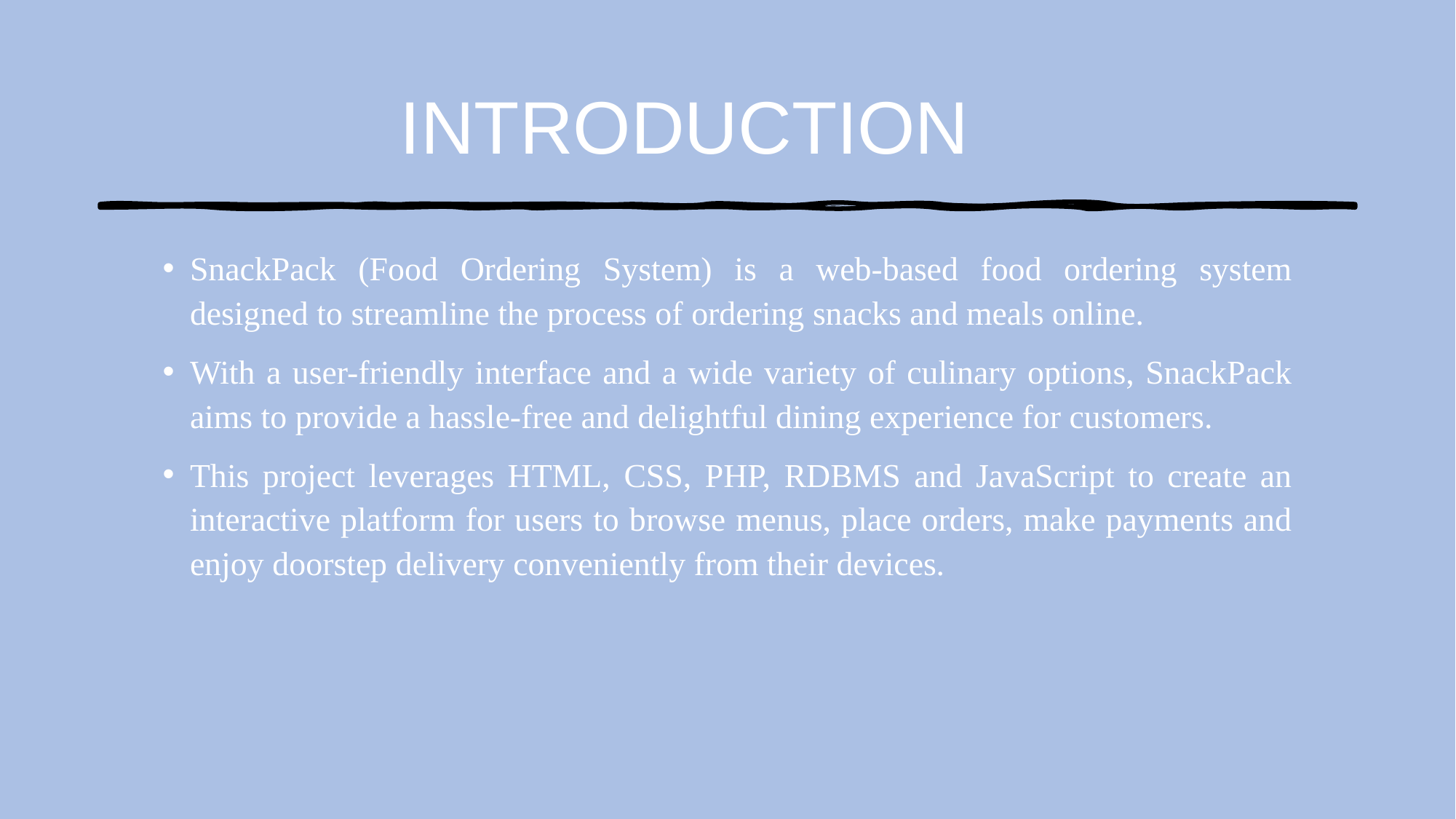

# INTRODUCTION
SnackPack (Food Ordering System) is a web-based food ordering system designed to streamline the process of ordering snacks and meals online.
With a user-friendly interface and a wide variety of culinary options, SnackPack aims to provide a hassle-free and delightful dining experience for customers.
This project leverages HTML, CSS, PHP, RDBMS and JavaScript to create an interactive platform for users to browse menus, place orders, make payments and enjoy doorstep delivery conveniently from their devices.